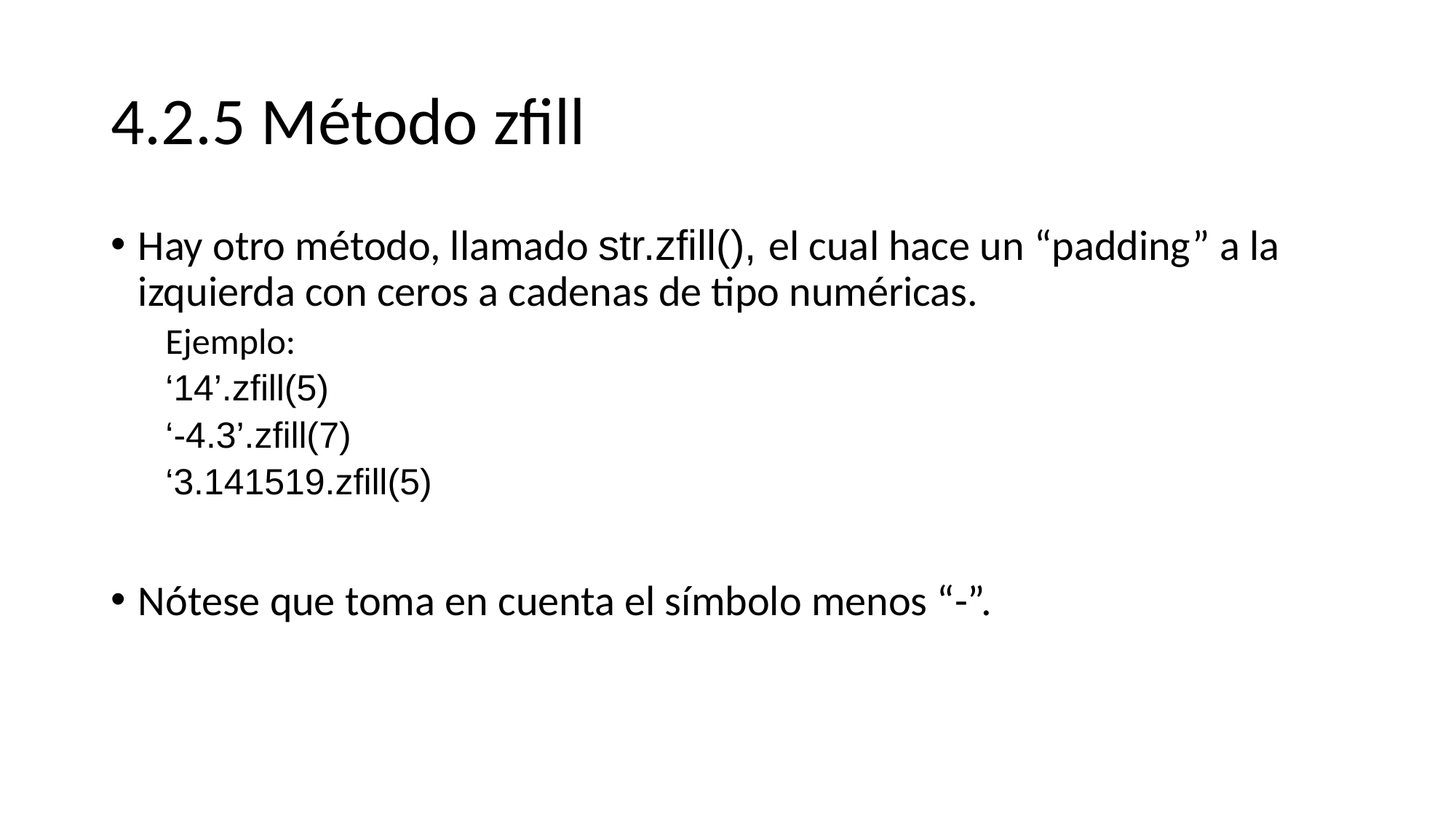

# 4.2.5 Método zfill
Hay otro método, llamado str.zfill(), el cual hace un “padding” a la izquierda con ceros a cadenas de tipo numéricas.
Ejemplo:
‘14’.zfill(5)
‘-4.3’.zfill(7)
‘3.141519.zfill(5)

Nótese que toma en cuenta el símbolo menos “-”.